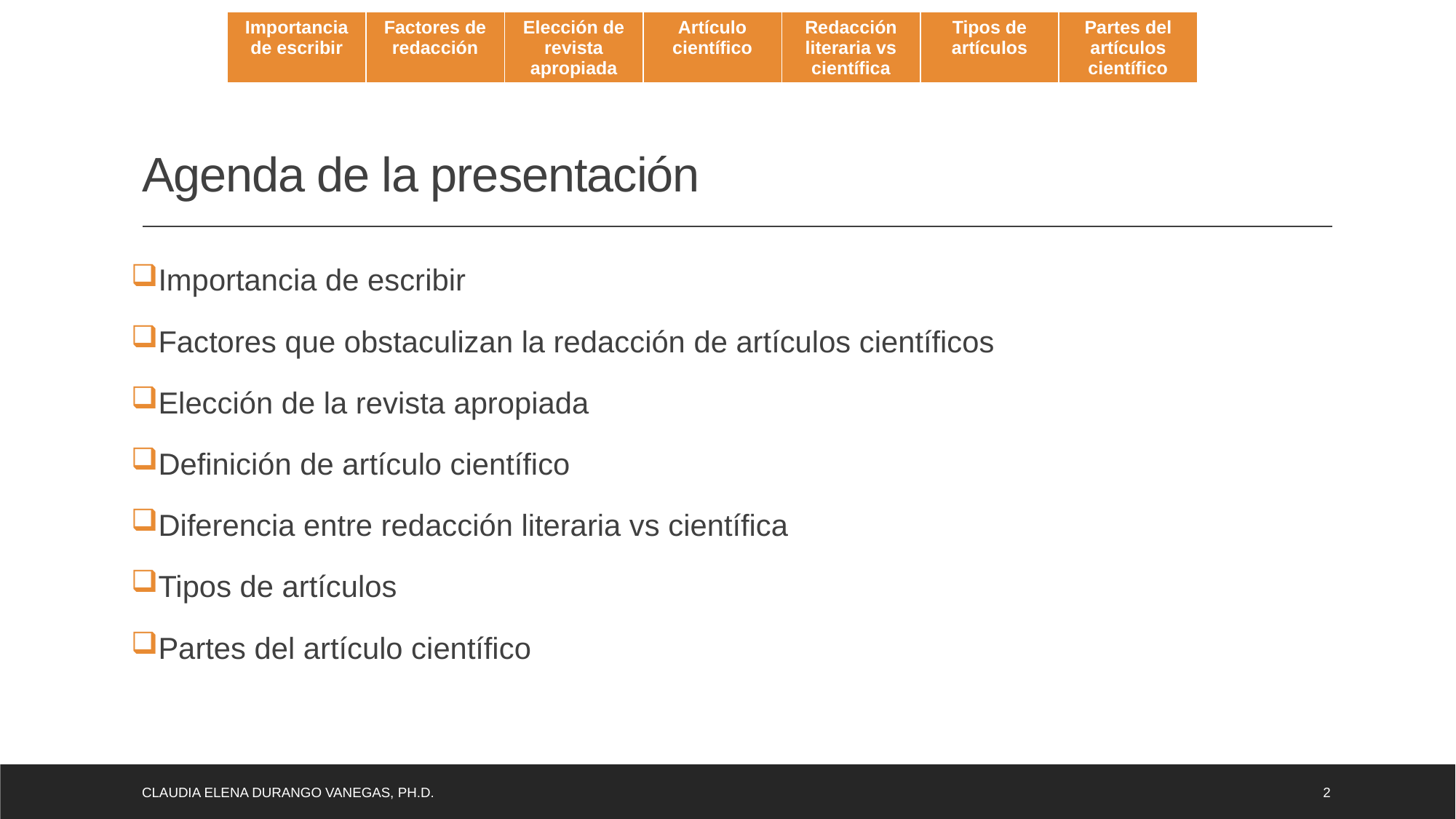

| Importancia de escribir | Factores de redacción | Elección de revista apropiada | Artículo científico | Redacción literaria vs científica | Tipos de artículos | Partes del artículos científico |
| --- | --- | --- | --- | --- | --- | --- |
# Agenda de la presentación
Importancia de escribir
Factores que obstaculizan la redacción de artículos científicos
Elección de la revista apropiada
Definición de artículo científico
Diferencia entre redacción literaria vs científica
Tipos de artículos
Partes del artículo científico

Claudia Elena Durango Vanegas, Ph.D.
2